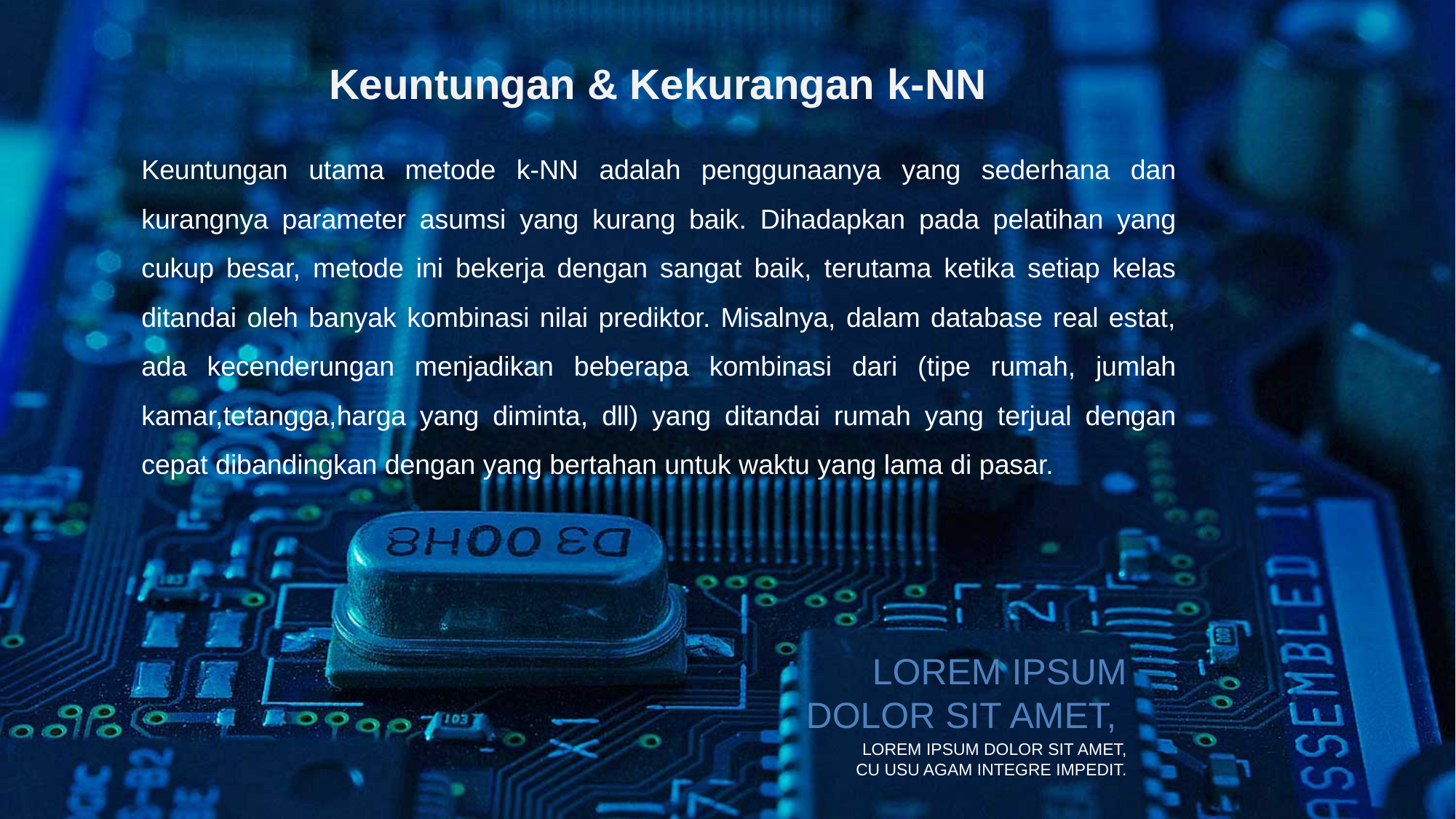

Keuntungan & Kekurangan k-NN
Keuntungan utama metode k-NN adalah penggunaanya yang sederhana dan kurangnya parameter asumsi yang kurang baik. Dihadapkan pada pelatihan yang cukup besar, metode ini bekerja dengan sangat baik, terutama ketika setiap kelas ditandai oleh banyak kombinasi nilai prediktor. Misalnya, dalam database real estat, ada kecenderungan menjadikan beberapa kombinasi dari (tipe rumah, jumlah kamar,tetangga,harga yang diminta, dll) yang ditandai rumah yang terjual dengan cepat dibandingkan dengan yang bertahan untuk waktu yang lama di pasar.

LOREM IPSUM
DOLOR SIT AMET,
LOREM IPSUM DOLOR SIT AMET,
CU USU AGAM INTEGRE IMPEDIT.